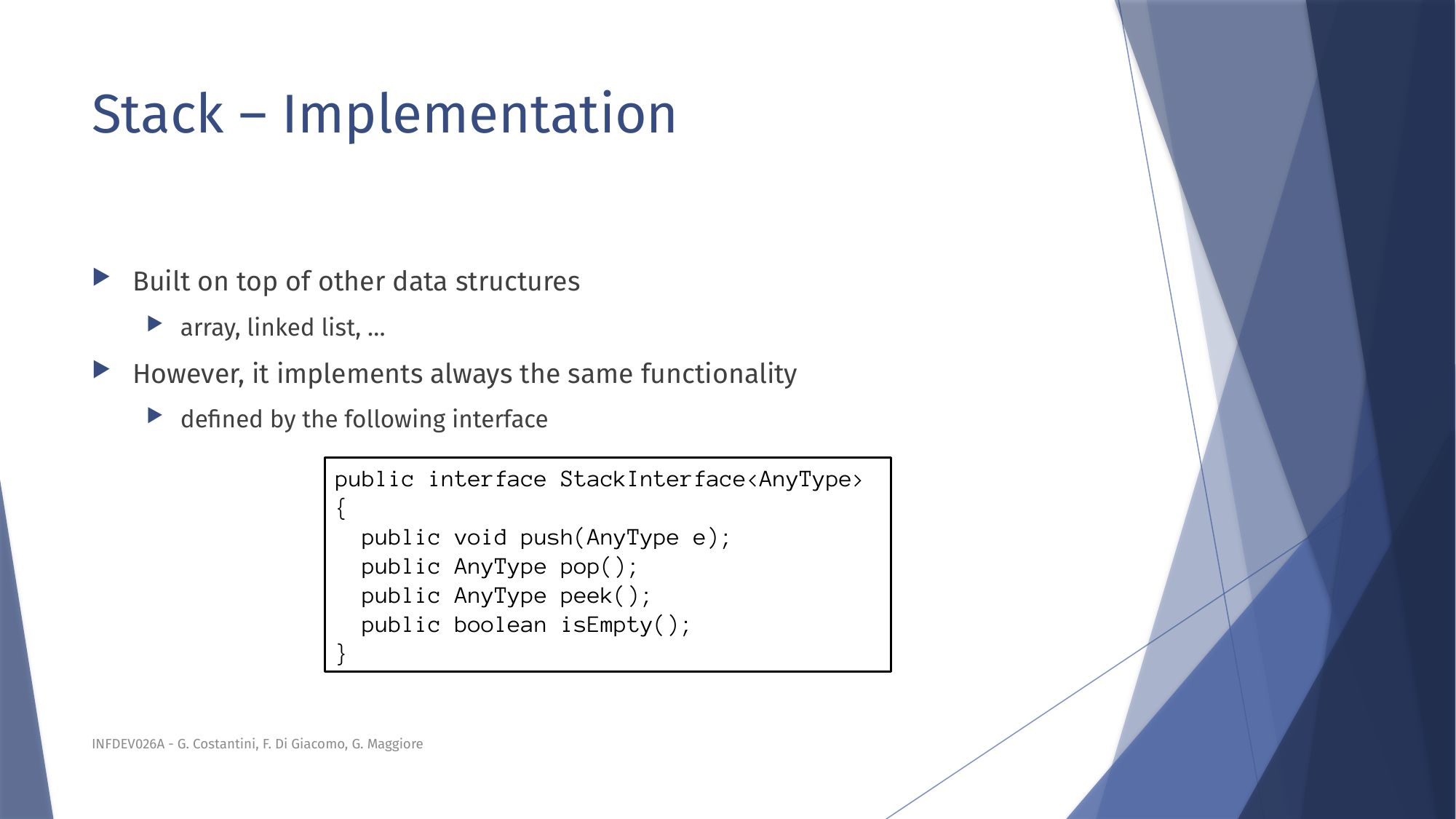

# Stack – Implementation
Built on top of other data structures
array, linked list, …
However, it implements always the same functionality
defined by the following interface
public interface StackInterface<AnyType>
{
  public void push(AnyType e);
  public AnyType pop();
  public AnyType peek();
  public boolean isEmpty();
}
INFDEV026A - G. Costantini, F. Di Giacomo, G. Maggiore